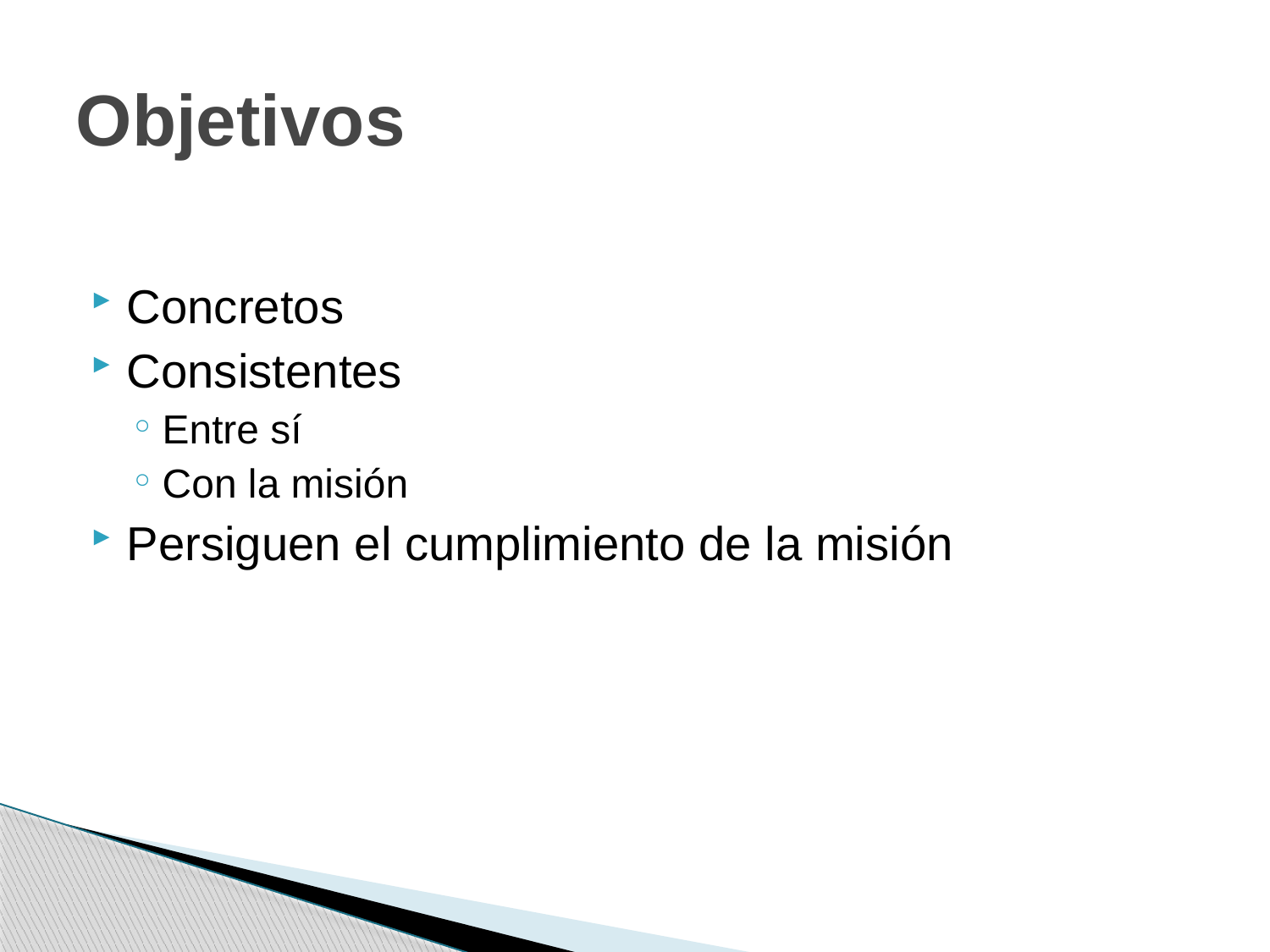

# Objetivos

Concretos
Consistentes
Entre sí
Con la misión
Persiguen el cumplimiento de la misión